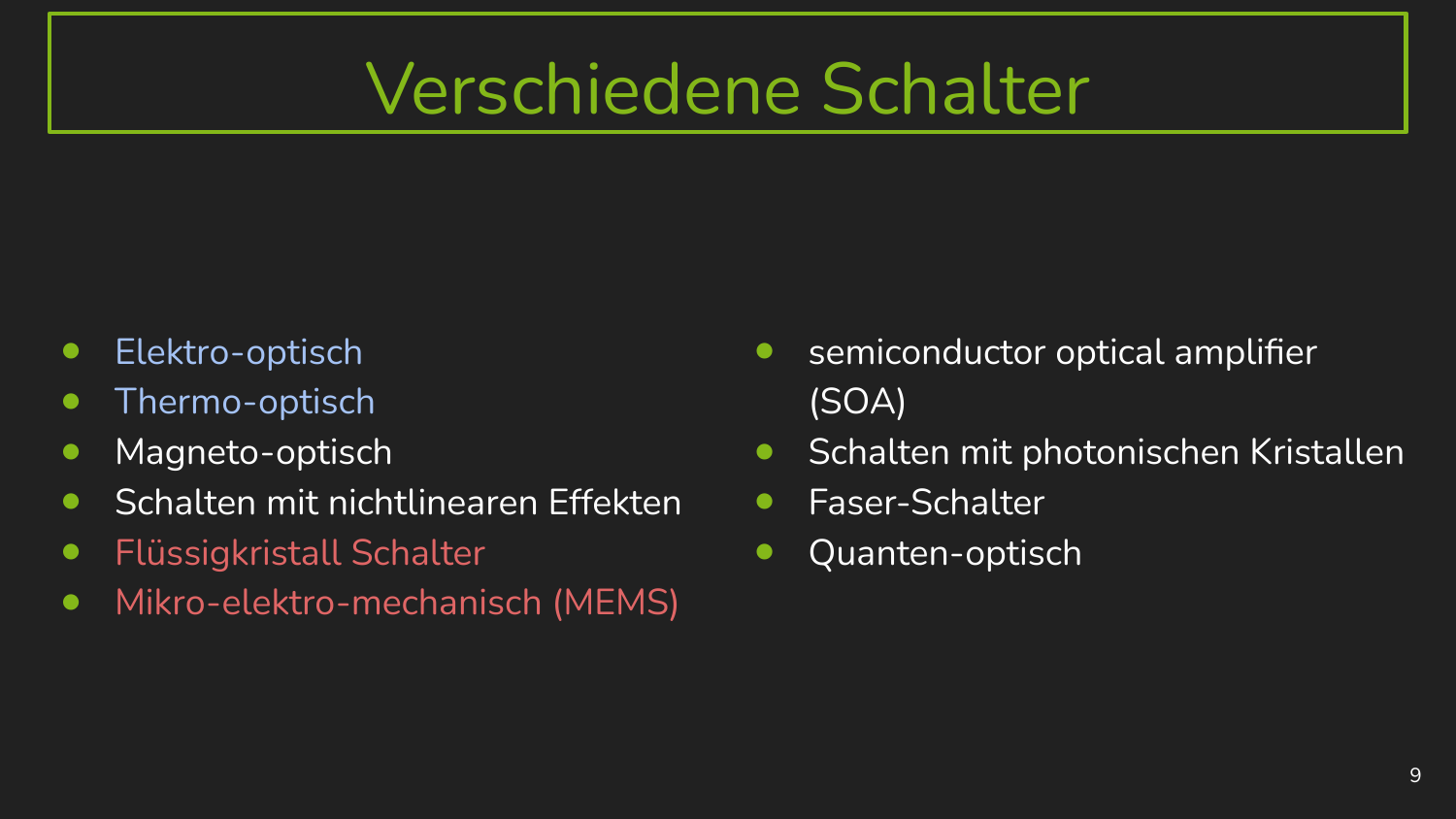

# Verschiedene Schalter
semiconductor optical amplifier (SOA)
Schalten mit photonischen Kristallen
Faser-Schalter
Quanten-optisch
Elektro-optisch
Thermo-optisch
Magneto-optisch
Schalten mit nichtlinearen Effekten
Flüssigkristall Schalter
Mikro-elektro-mechanisch (MEMS)

9